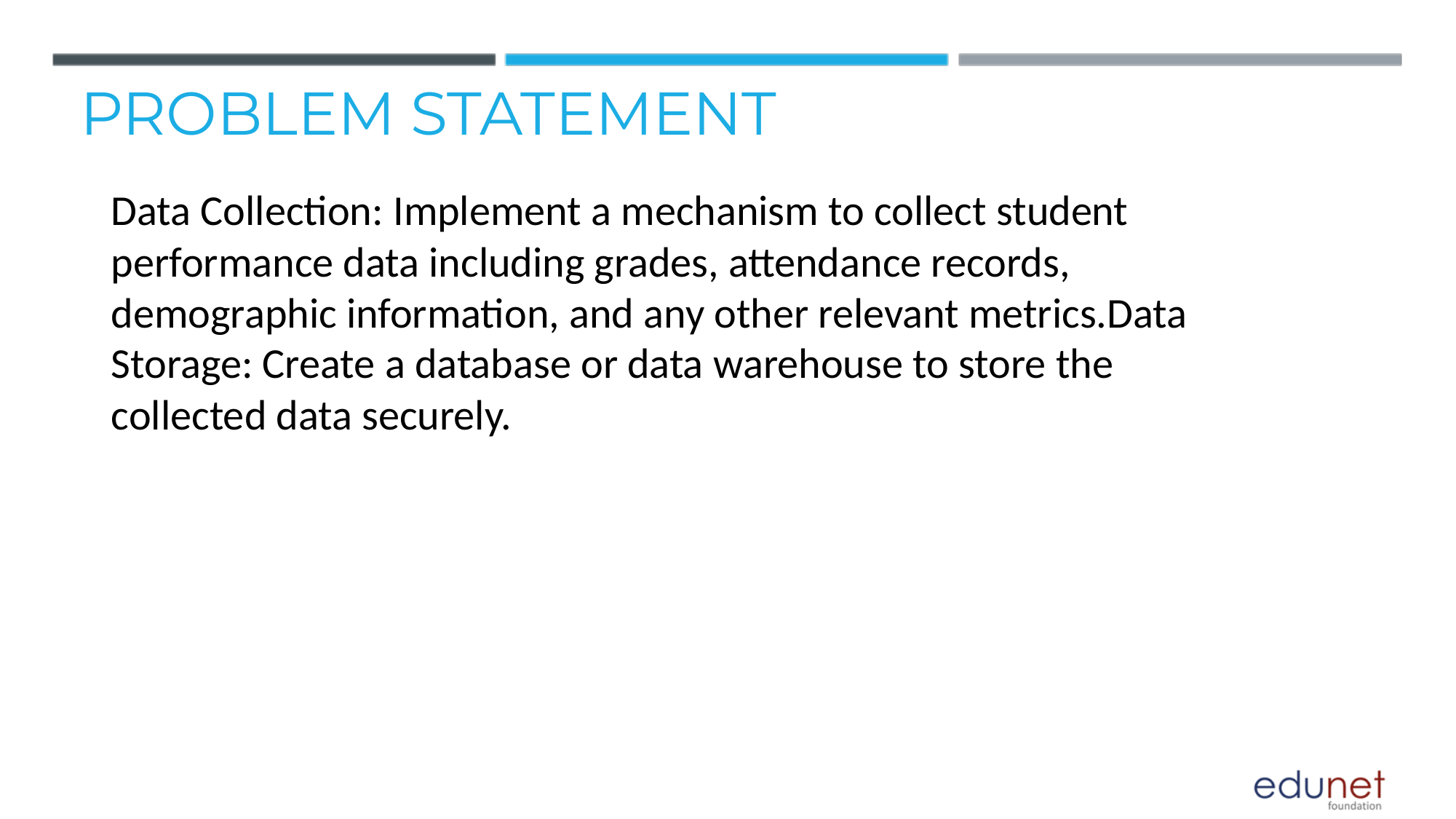

PROBLEM STATEMENT
Data Collection: Implement a mechanism to collect student performance data including grades, attendance records, demographic information, and any other relevant metrics.Data Storage: Create a database or data warehouse to store the collected data securely.